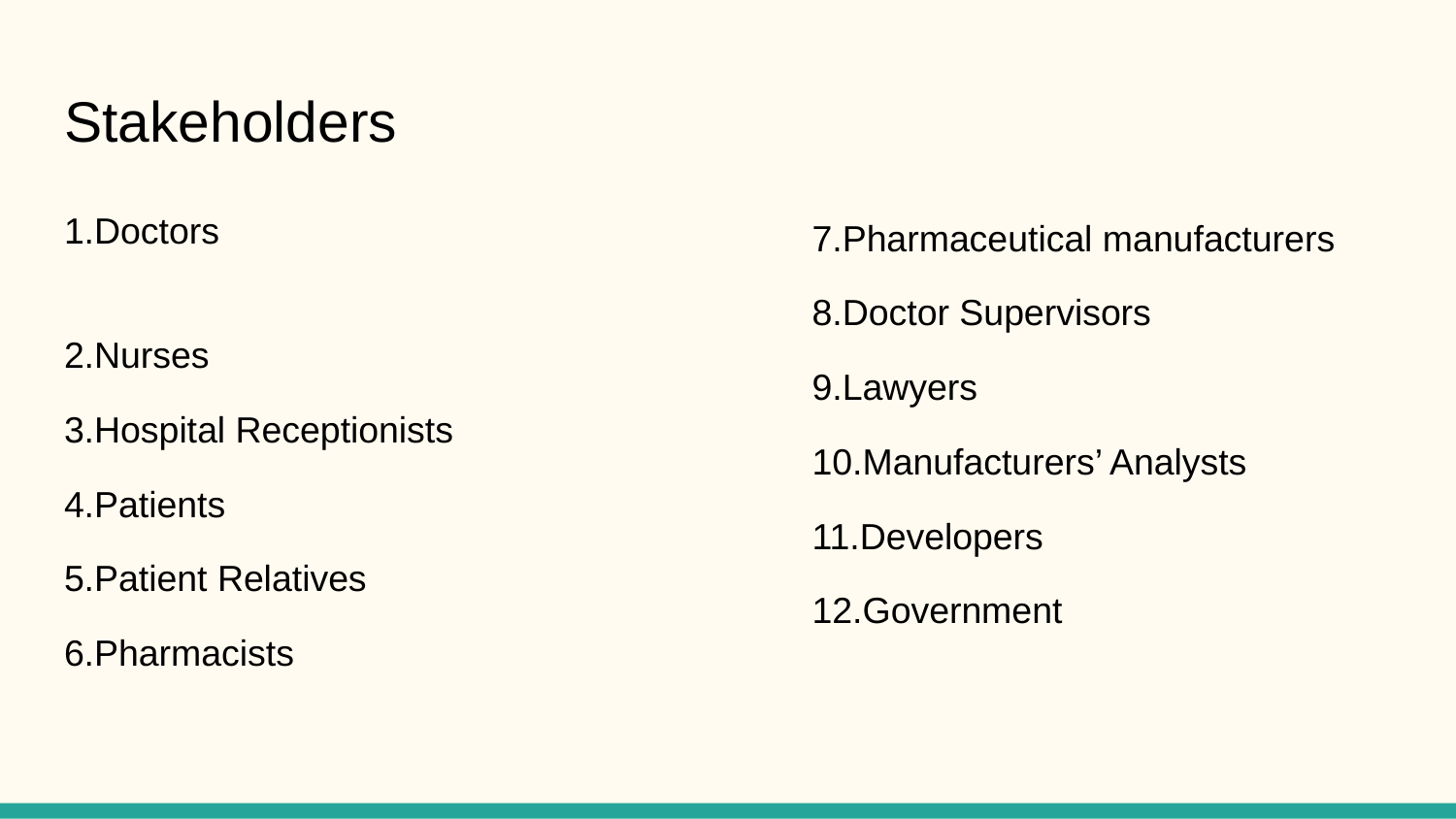

# Stakeholders
1.Doctors
2.Nurses
3.Hospital Receptionists
4.Patients
5.Patient Relatives
6.Pharmacists

7.Pharmaceutical manufacturers
8.Doctor Supervisors
9.Lawyers
10.Manufacturers’ Analysts
11.Developers
12.Government